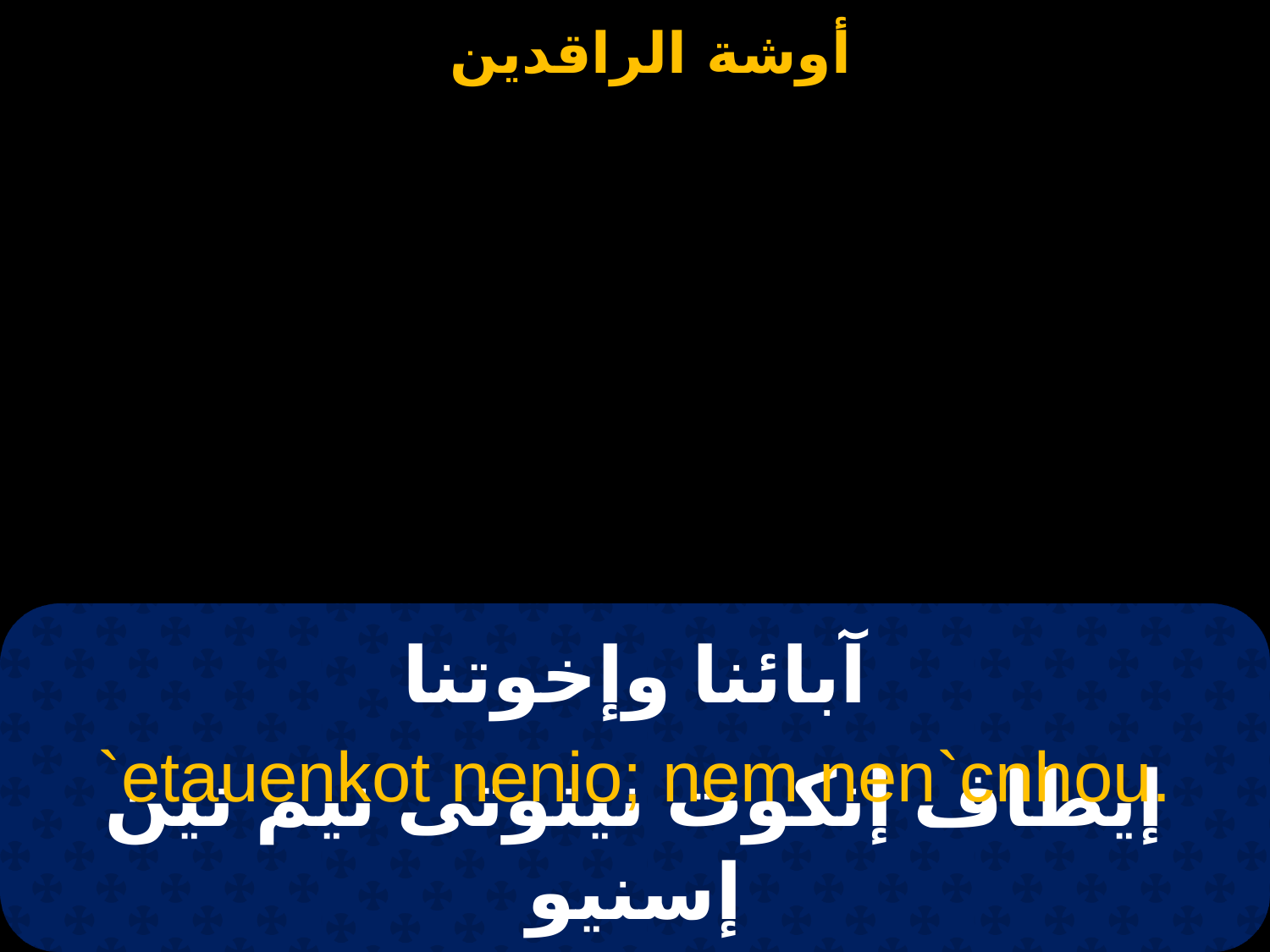

# آبائنا وإخوتنا
`etauenkot nenio; nem nen`cnhou.
إيطاف إنكوت نينوتى نيم نين إسنيو